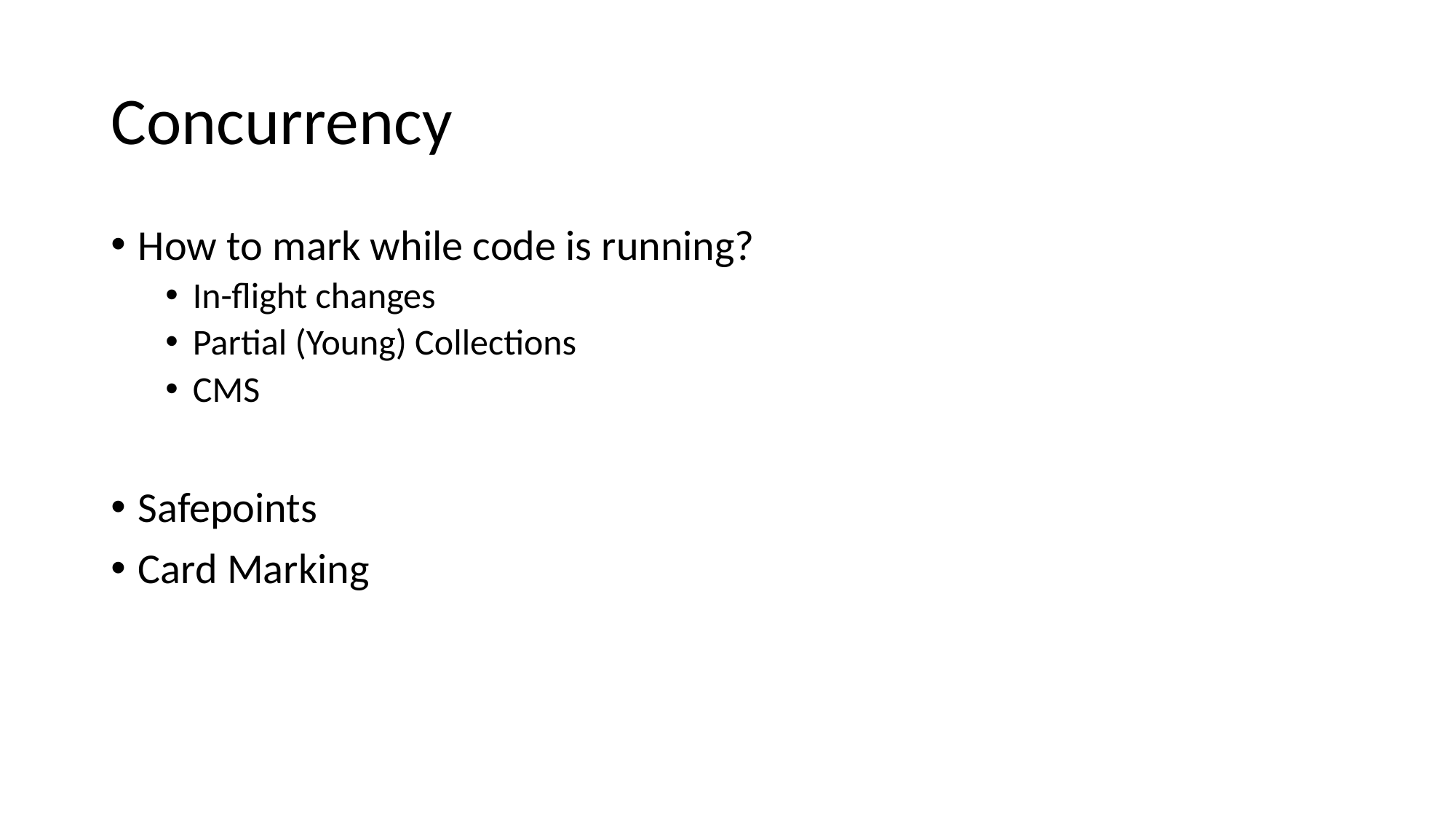

# Concurrency
How to mark while code is running?
In-flight changes
Partial (Young) Collections
CMS

Safepoints
Card Marking